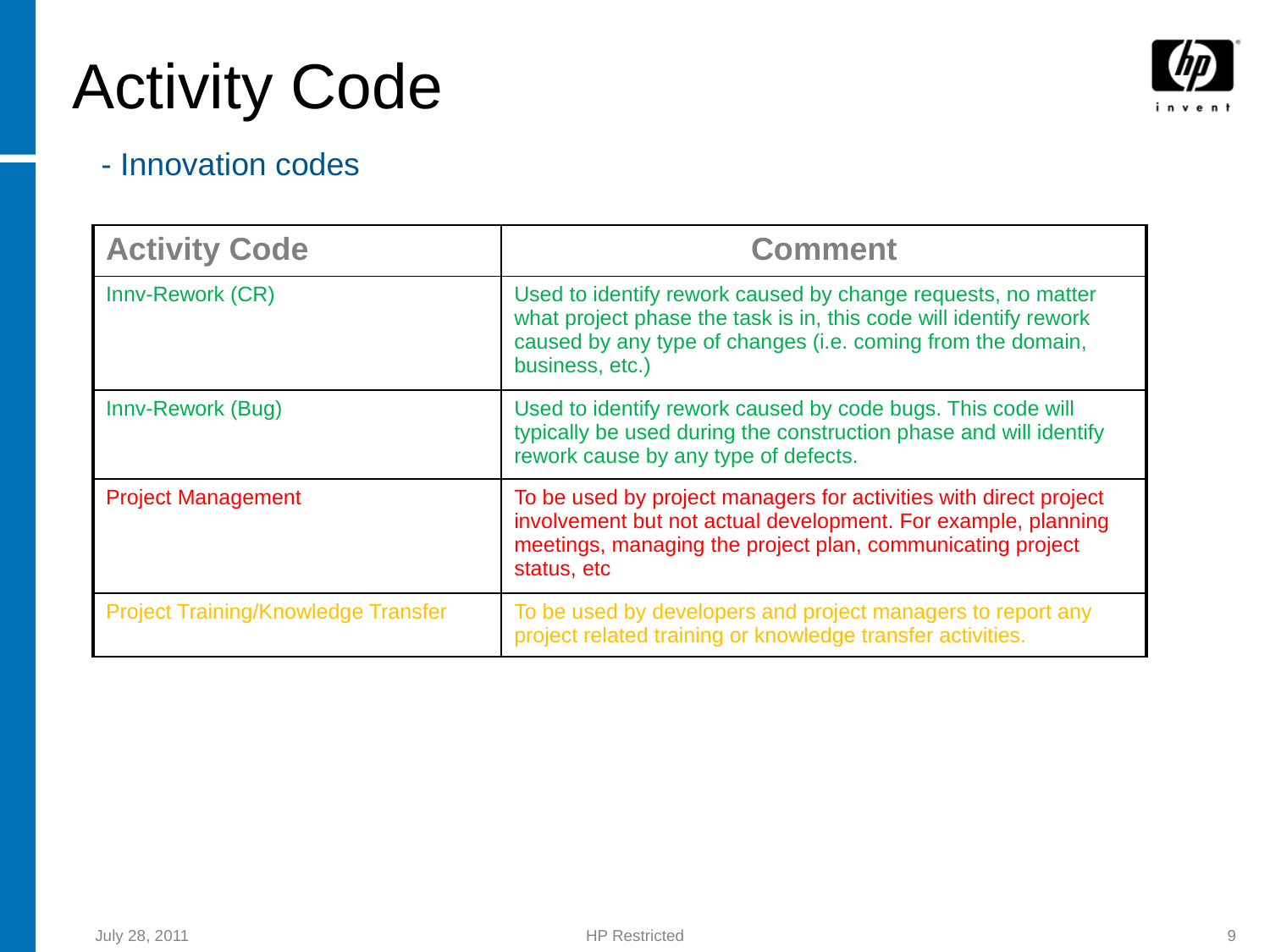

# Activity Code
- Innovation codes
| Activity Code | Comment |
| --- | --- |
| Innv-Rework (CR) | Used to identify rework caused by change requests, no matter what project phase the task is in, this code will identify rework caused by any type of changes (i.e. coming from the domain, business, etc.) |
| Innv-Rework (Bug) | Used to identify rework caused by code bugs. This code will typically be used during the construction phase and will identify rework cause by any type of defects. |
| Project Management | To be used by project managers for activities with direct project involvement but not actual development. For example, planning meetings, managing the project plan, communicating project status, etc |
| Project Training/Knowledge Transfer | To be used by developers and project managers to report any project related training or knowledge transfer activities. |
July 28, 2011
HP Restricted
9